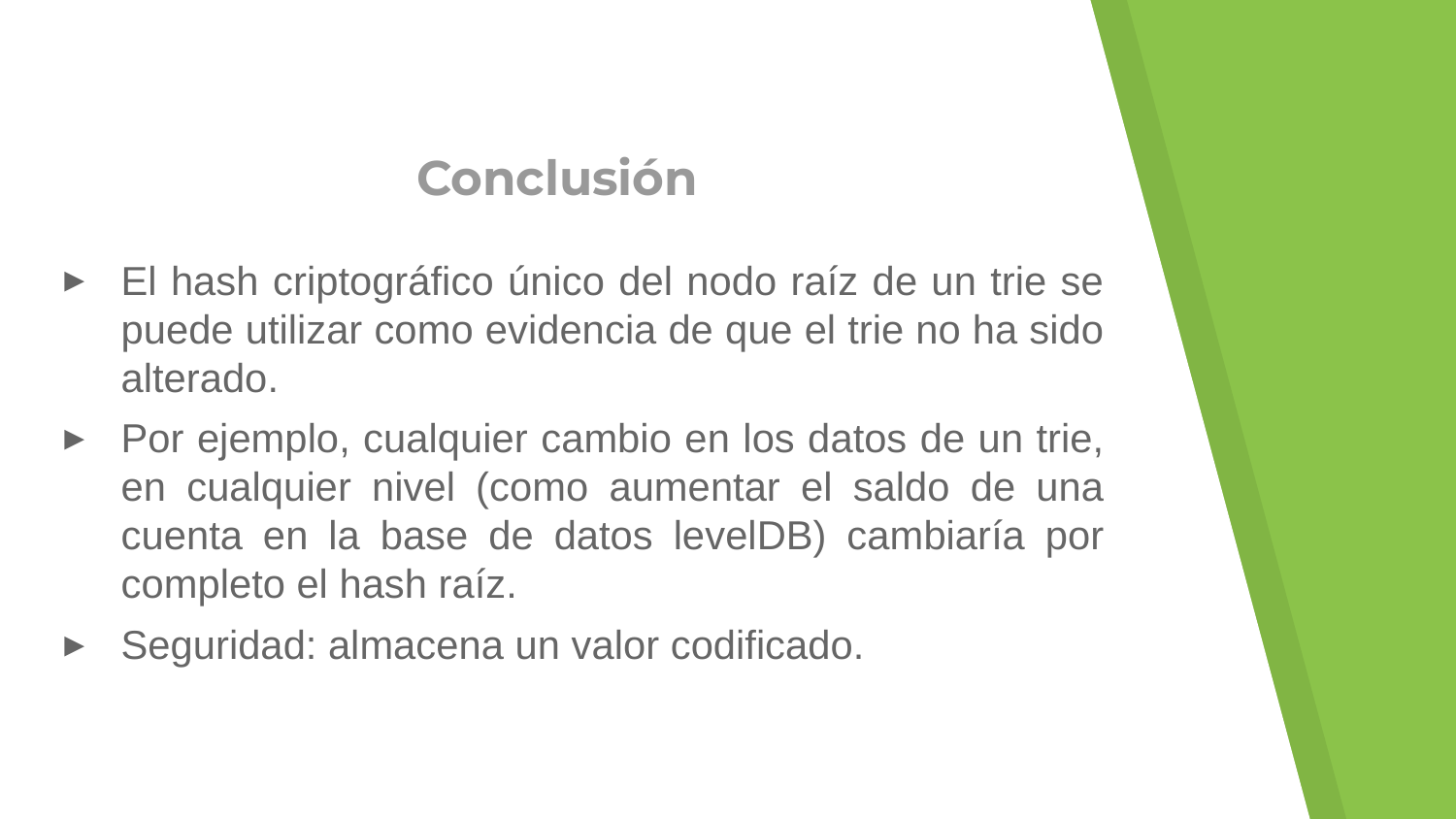

# Conclusión
El hash criptográfico único del nodo raíz de un trie se puede utilizar como evidencia de que el trie no ha sido alterado.
Por ejemplo, cualquier cambio en los datos de un trie, en cualquier nivel (como aumentar el saldo de una cuenta en la base de datos levelDB) cambiaría por completo el hash raíz.
Seguridad: almacena un valor codificado.